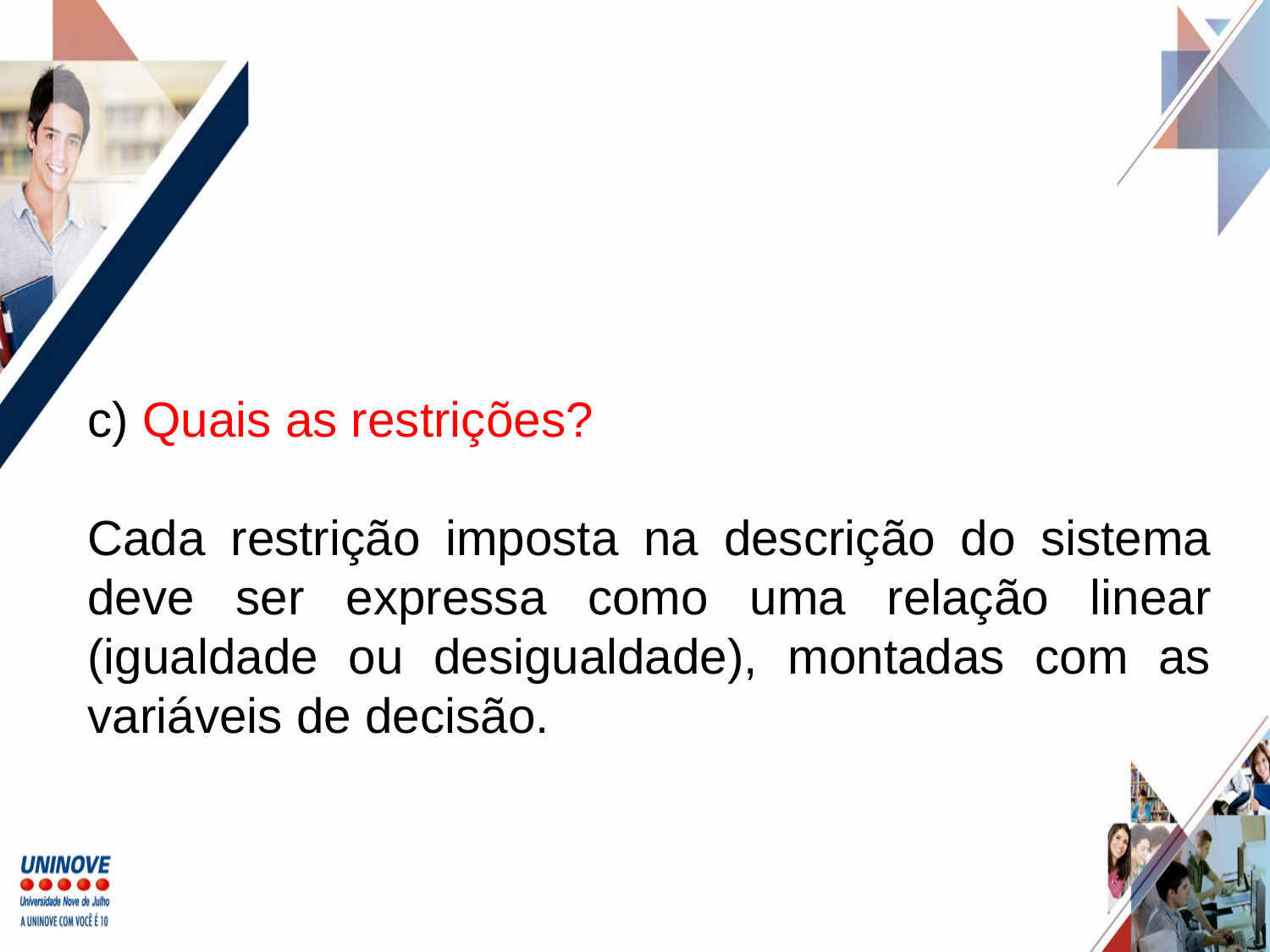

c) Quais as restrições?

Cada restrição imposta na descrição do sistema deve ser expressa como uma relação linear (igualdade ou desigualdade), montadas com as variáveis de decisão.